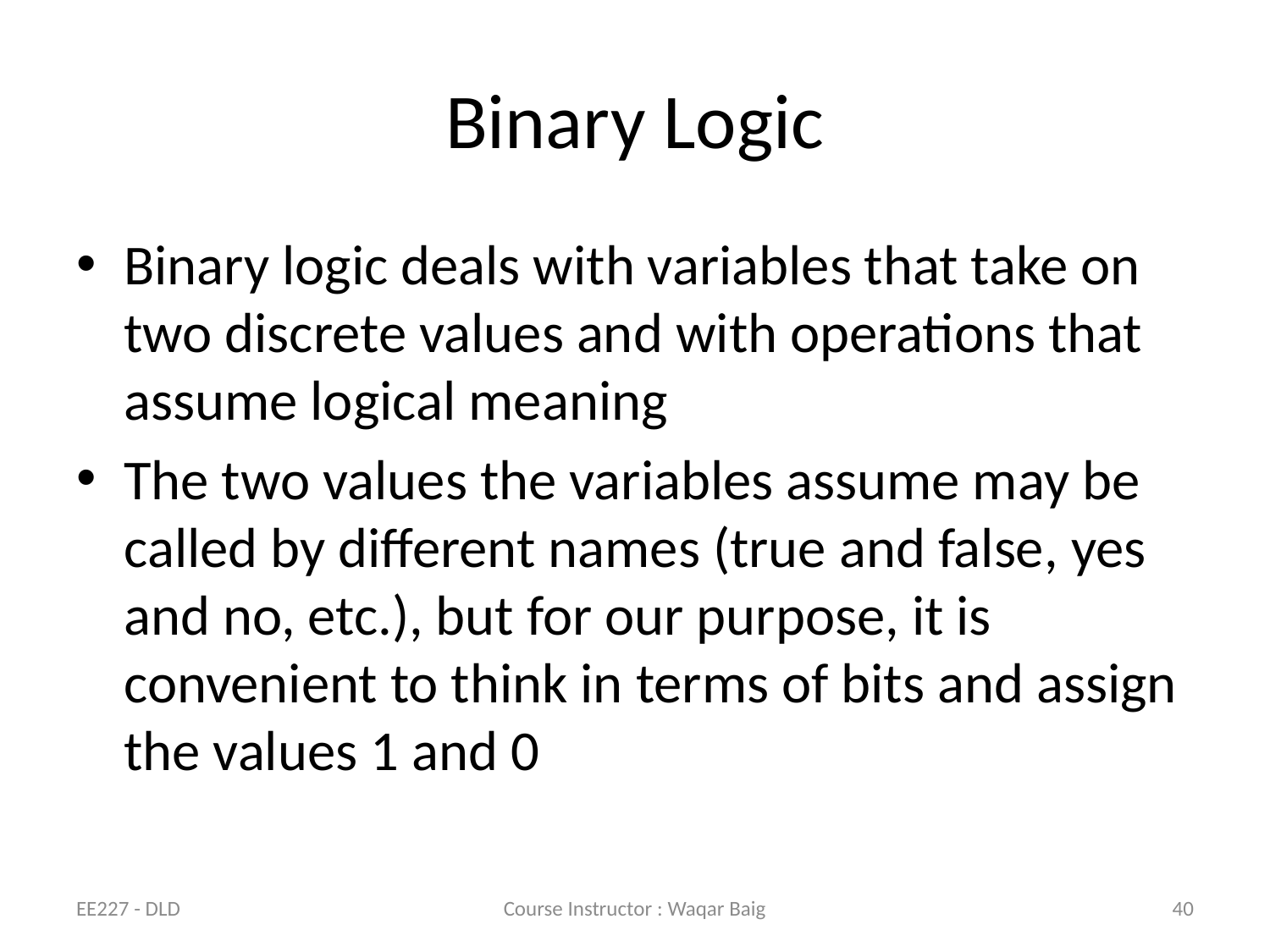

# Binary Logic
Binary logic deals with variables that take on two discrete values and with operations that assume logical meaning
The two values the variables assume may be called by different names (true and false, yes and no, etc.), but for our purpose, it is convenient to think in terms of bits and assign the values 1 and 0
EE227 - DLD
Course Instructor : Waqar Baig
40